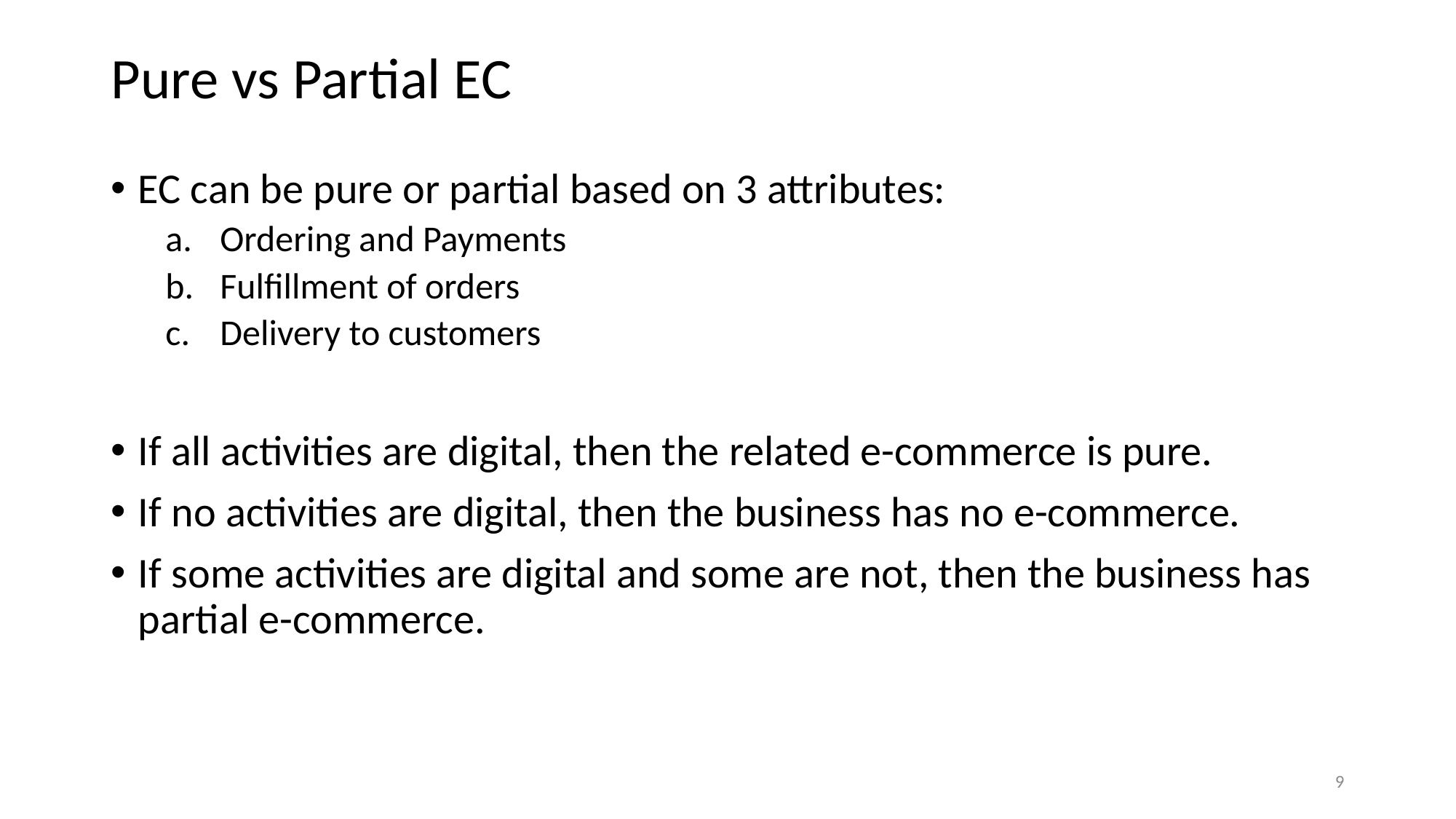

# Pure vs Partial EC
EC can be pure or partial based on 3 attributes:
Ordering and Payments
Fulfillment of orders
Delivery to customers

If all activities are digital, then the related e-commerce is pure.
If no activities are digital, then the business has no e-commerce.
If some activities are digital and some are not, then the business has partial e-commerce.
9